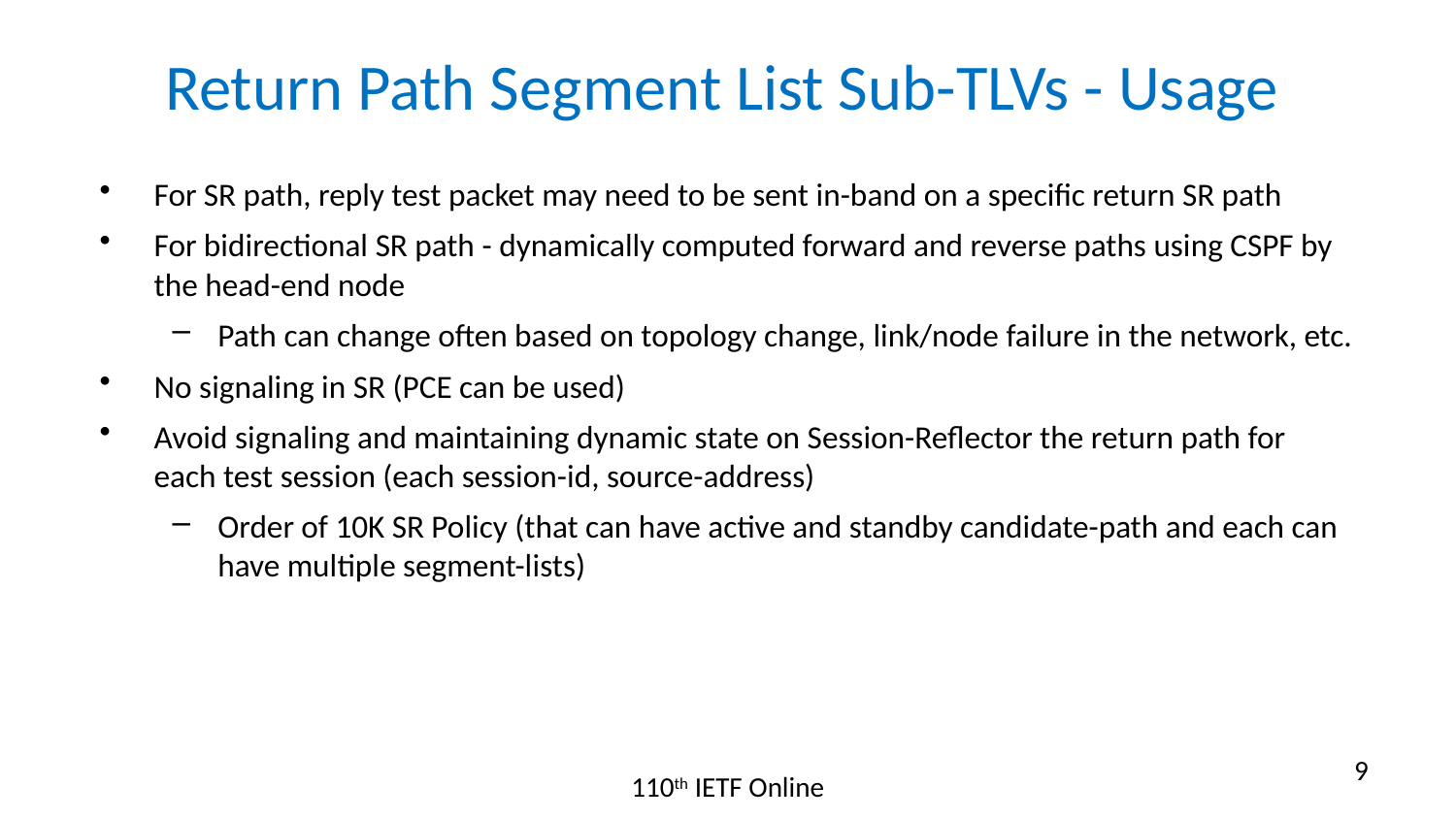

# Return Path Segment List Sub-TLVs - Usage
For SR path, reply test packet may need to be sent in-band on a specific return SR path
For bidirectional SR path - dynamically computed forward and reverse paths using CSPF by the head-end node
Path can change often based on topology change, link/node failure in the network, etc.
No signaling in SR (PCE can be used)
Avoid signaling and maintaining dynamic state on Session-Reflector the return path for each test session (each session-id, source-address)
Order of 10K SR Policy (that can have active and standby candidate-path and each can have multiple segment-lists)

9
110th IETF Online